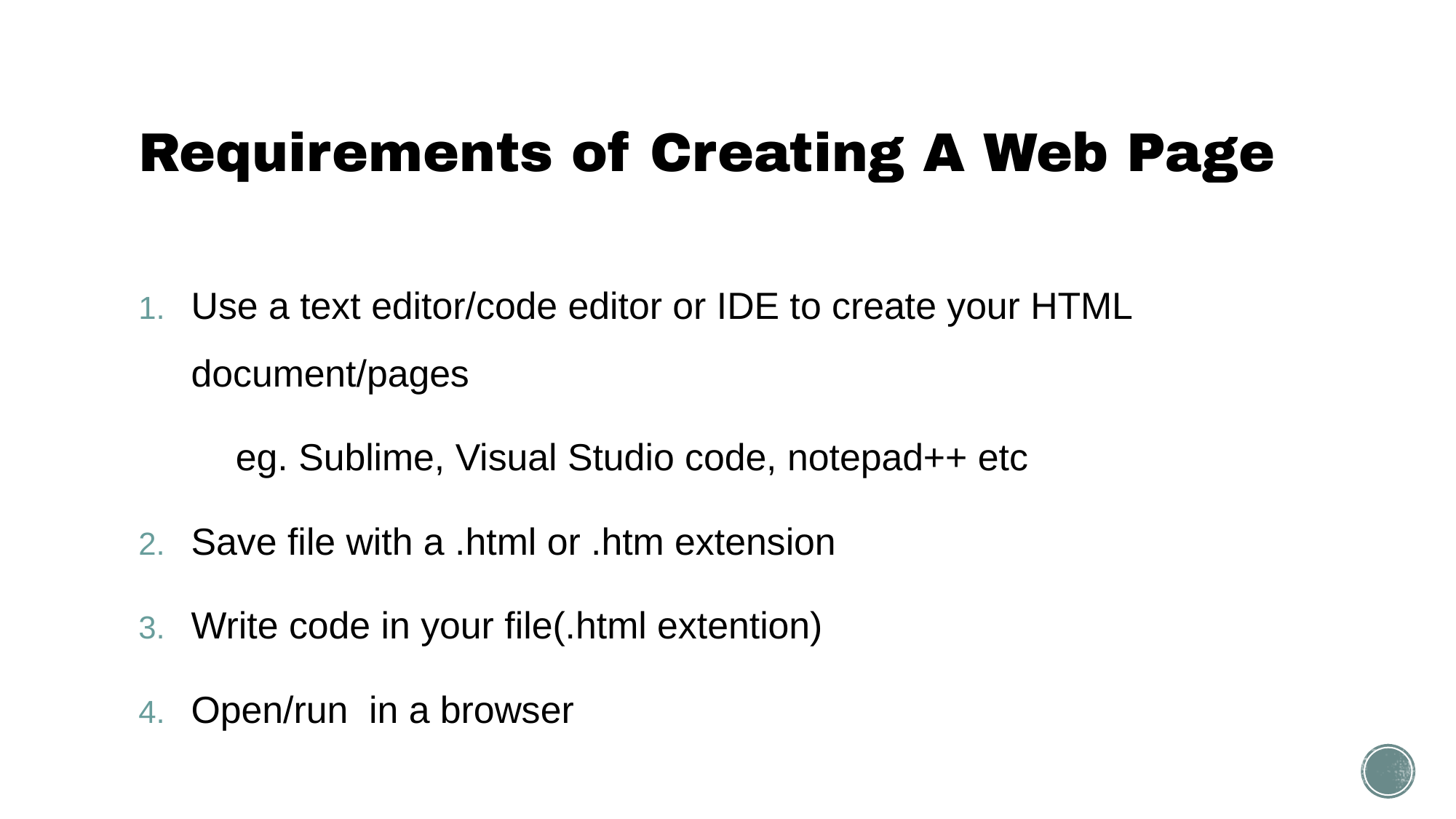

# Requirements of Creating A Web Page
Use a text editor/code editor or IDE to create your HTML document/pages
	eg. Sublime, Visual Studio code, notepad++ etc
Save file with a .html or .htm extension
Write code in your file(.html extention)
Open/run  in a browser